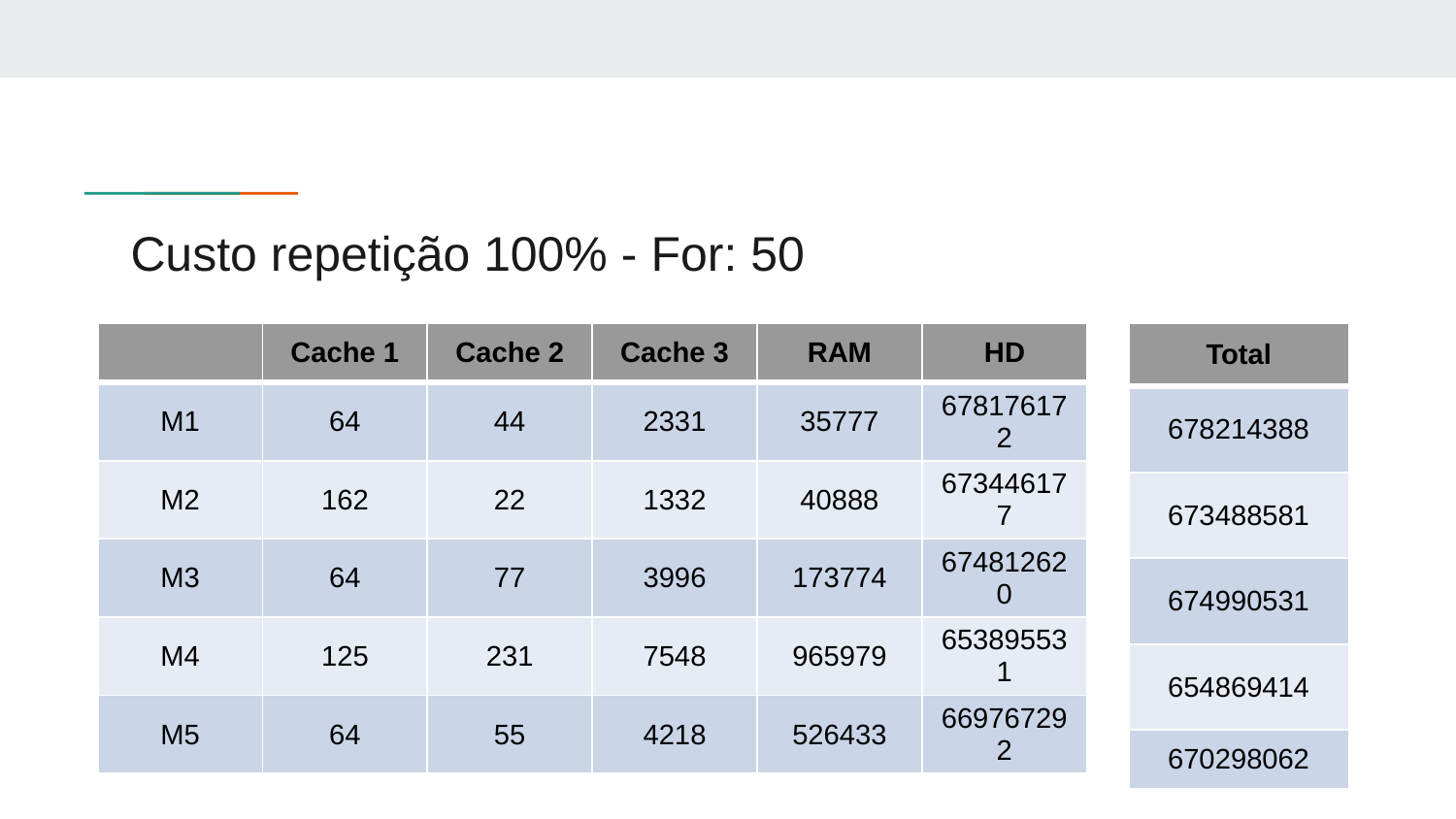

# Custo repetição 100% - For: 50
| Total |
| --- |
| 678214388 |
| 673488581 |
| 674990531 |
| 654869414 |
| 670298062 |
|  | Cache 1 | Cache 2 | Cache 3 | RAM | HD |
| --- | --- | --- | --- | --- | --- |
| M1 | 64 | 44 | 2331 | 35777 | 678176172 |
| M2 | 162 | 22 | 1332 | 40888 | 673446177 |
| M3 | 64 | 77 | 3996 | 173774 | 674812620 |
| M4 | 125 | 231 | 7548 | 965979 | 653895531 |
| M5 | 64 | 55 | 4218 | 526433 | 669767292 |